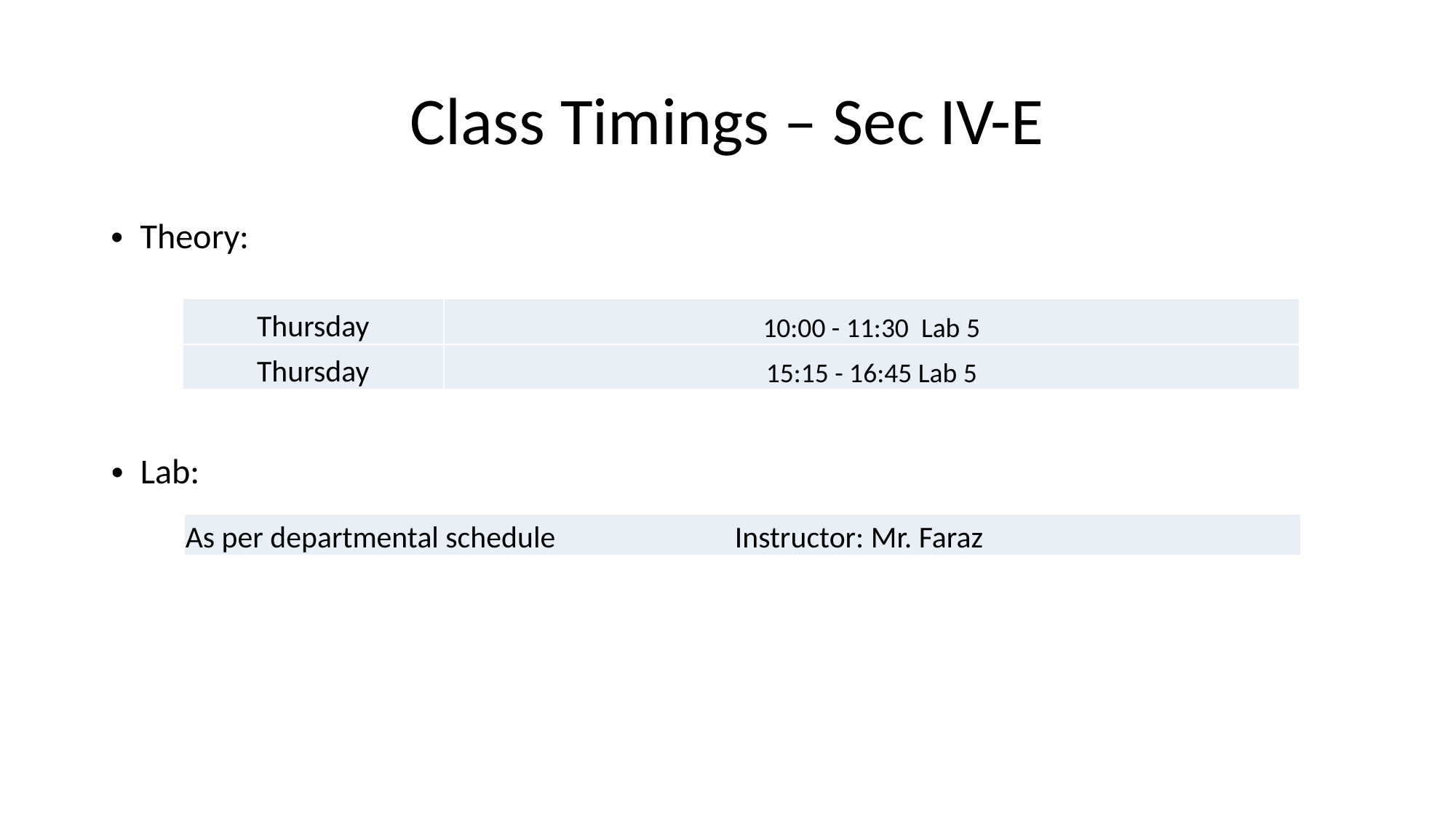

# Class Timings – Sec IV-E
Theory:
| Thursday | 10:00 - 11:30  Lab 5 |
| --- | --- |
| Thursday | 15:15 - 16:45 Lab 5 |
Lab:
| As per departmental schedule Instructor: Mr. Faraz |
| --- |